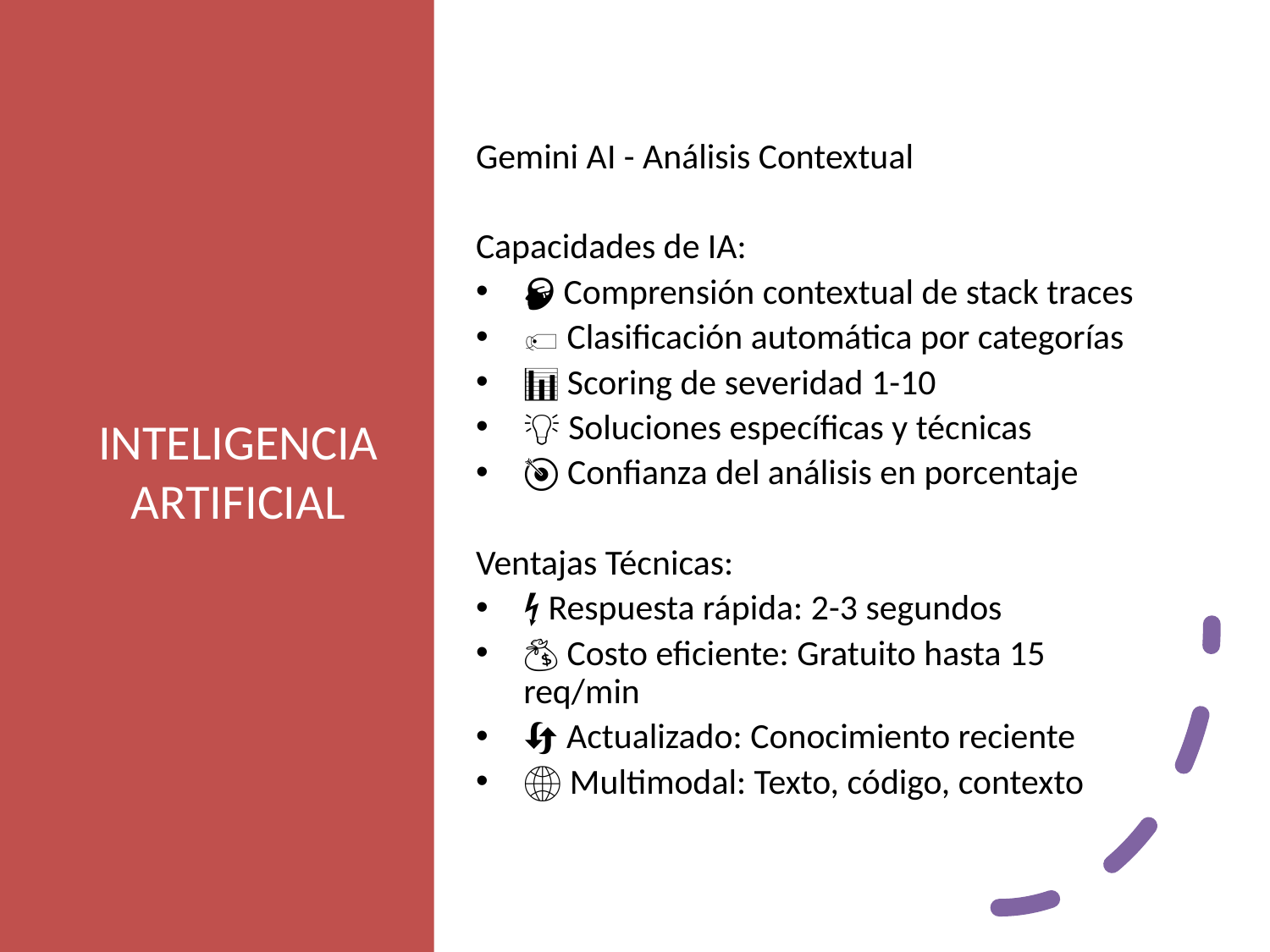

# INTELIGENCIA ARTIFICIAL
Gemini AI - Análisis Contextual

Capacidades de IA:
🧠 Comprensión contextual de stack traces
🏷️ Clasificación automática por categorías
📊 Scoring de severidad 1-10
💡 Soluciones específicas y técnicas
🎯 Confianza del análisis en porcentaje

Ventajas Técnicas:
⚡ Respuesta rápida: 2-3 segundos
💰 Costo eficiente: Gratuito hasta 15 req/min
🔄 Actualizado: Conocimiento reciente
🌐 Multimodal: Texto, código, contexto